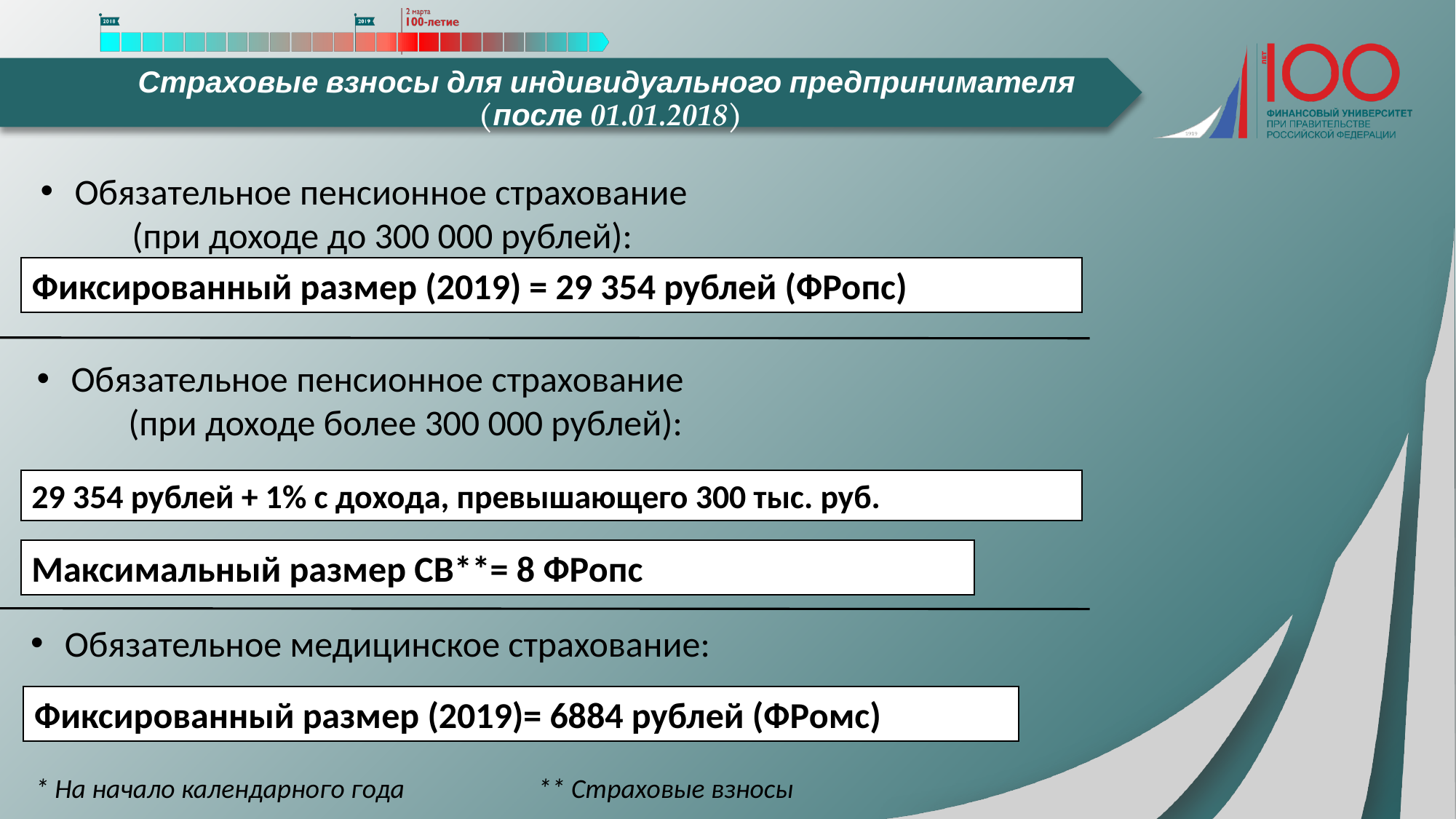

# Страховые взносы для индивидуального предпринимателя (после 01.01.2018)

Обязательное пенсионное страхование                                                    (при доходе до 300 000 рублей):
Фиксированный размер (2019) = 29 354 рублей (ФРопс)
Обязательное пенсионное страхование                                                    (при доходе более 300 000 рублей):
29 354 рублей + 1% с дохода, превышающего 300 тыс. руб.
Максимальный размер СВ**= 8 ФРопс
Обязательное медицинское страхование:
Фиксированный размер (2019)= 6884 рублей (ФРомс)
* На начало календарного года
** Страховые взносы